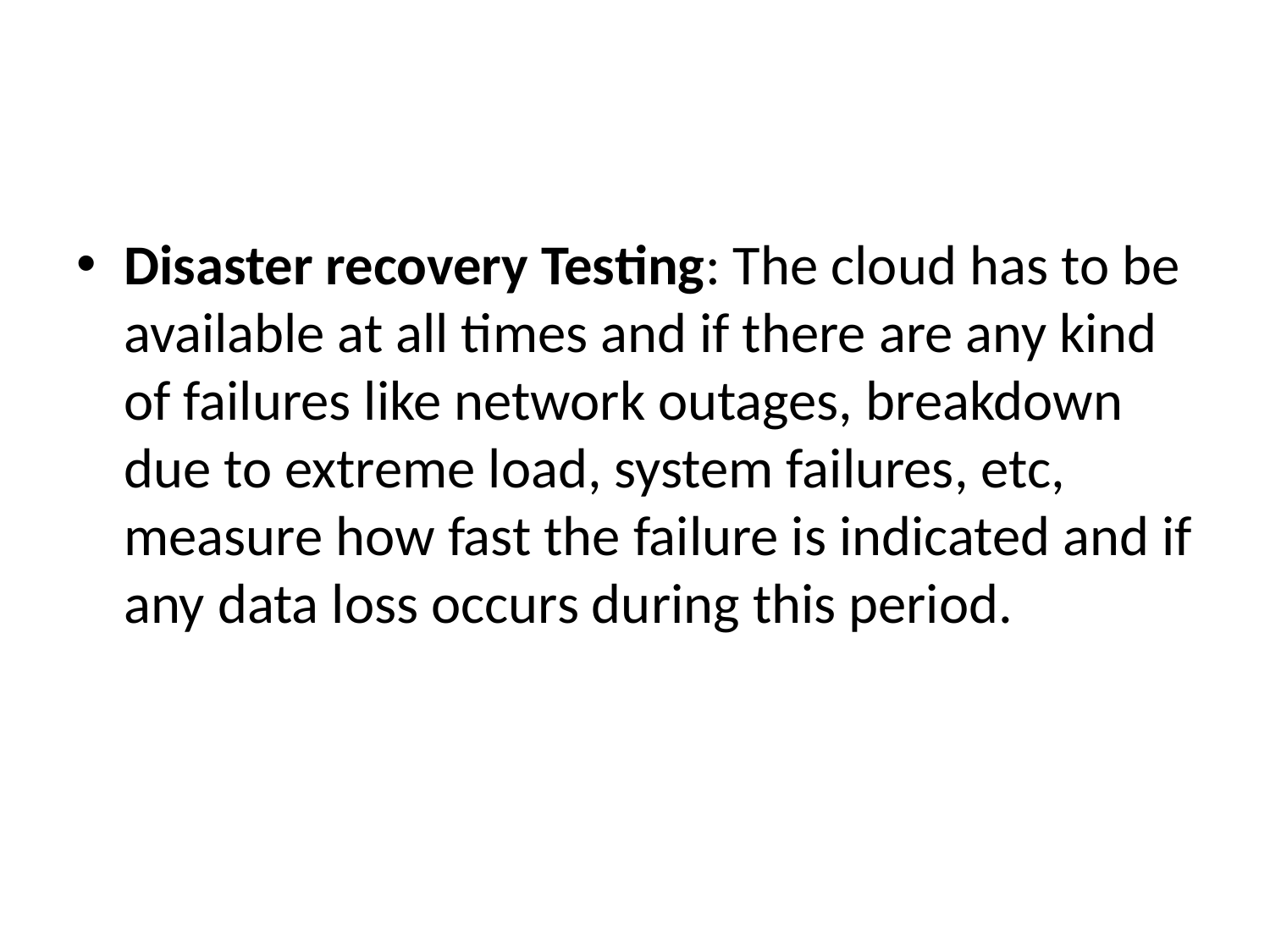

#
Disaster recovery Testing: The cloud has to be available at all times and if there are any kind of failures like network outages, breakdown due to extreme load, system failures, etc, measure how fast the failure is indicated and if any data loss occurs during this period.